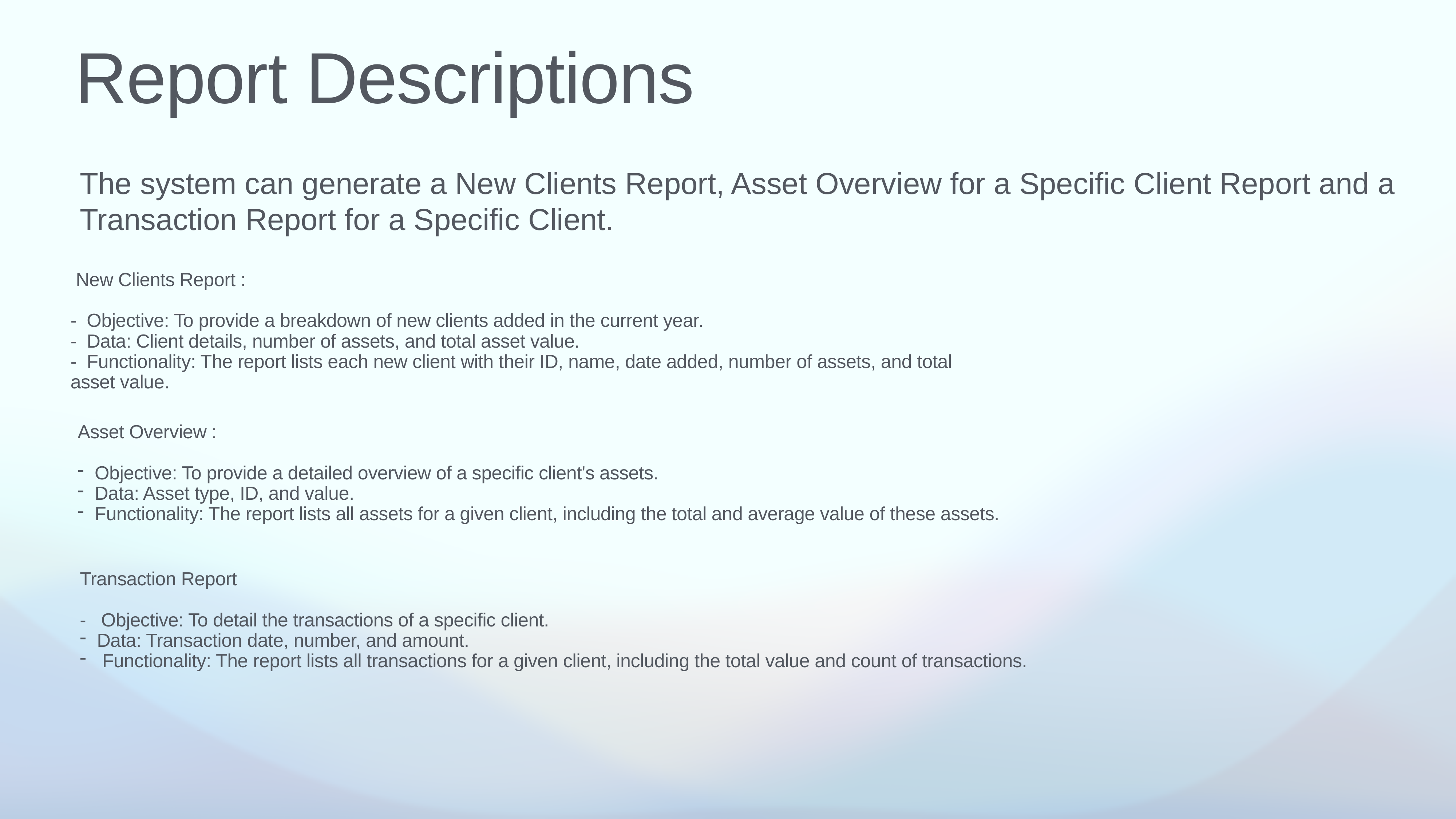

# Report Descriptions
The system can generate a New Clients Report, Asset Overview for a Specific Client Report and a Transaction Report for a Specific Client.
 New Clients Report :

-  Objective: To provide a breakdown of new clients added in the current year.
-  Data: Client details, number of assets, and total asset value.
-  Functionality: The report lists each new client with their ID, name, date added, number of assets, and total asset value.

Asset Overview :

Objective: To provide a detailed overview of a specific client's assets.
Data: Asset type, ID, and value.
Functionality: The report lists all assets for a given client, including the total and average value of these assets.

Transaction Report

-   Objective: To detail the transactions of a specific client.
Data: Transaction date, number, and amount.
 Functionality: The report lists all transactions for a given client, including the total value and count of transactions.